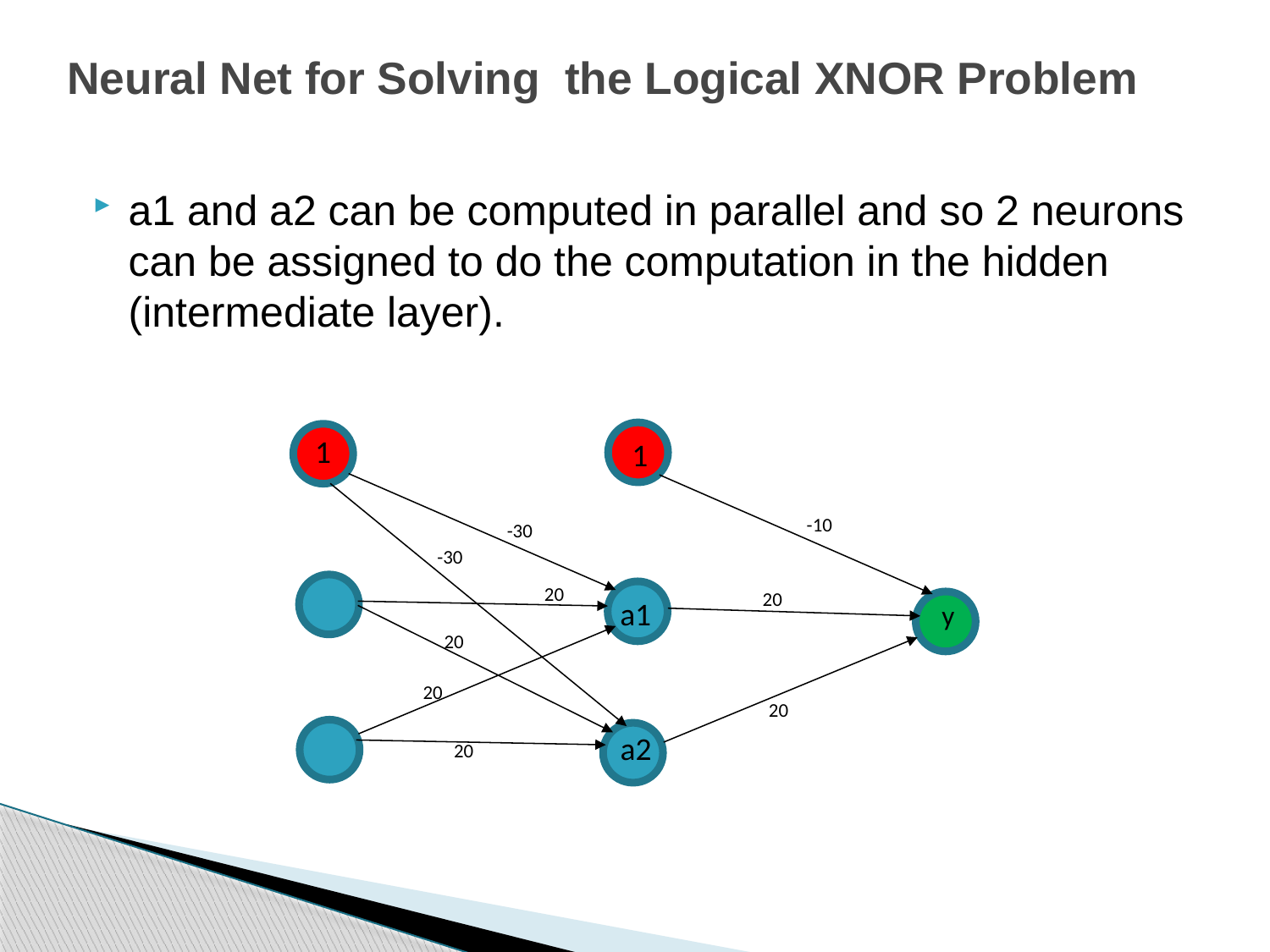

# Neural Net for Solving  the Logical XNOR Problem
a1 and a2 can be computed in parallel and so 2 neurons can be assigned to do the computation in the hidden (intermediate layer).

1

1
-10
-30
-30
20

20

a1
  y

20
20
20

a2

20